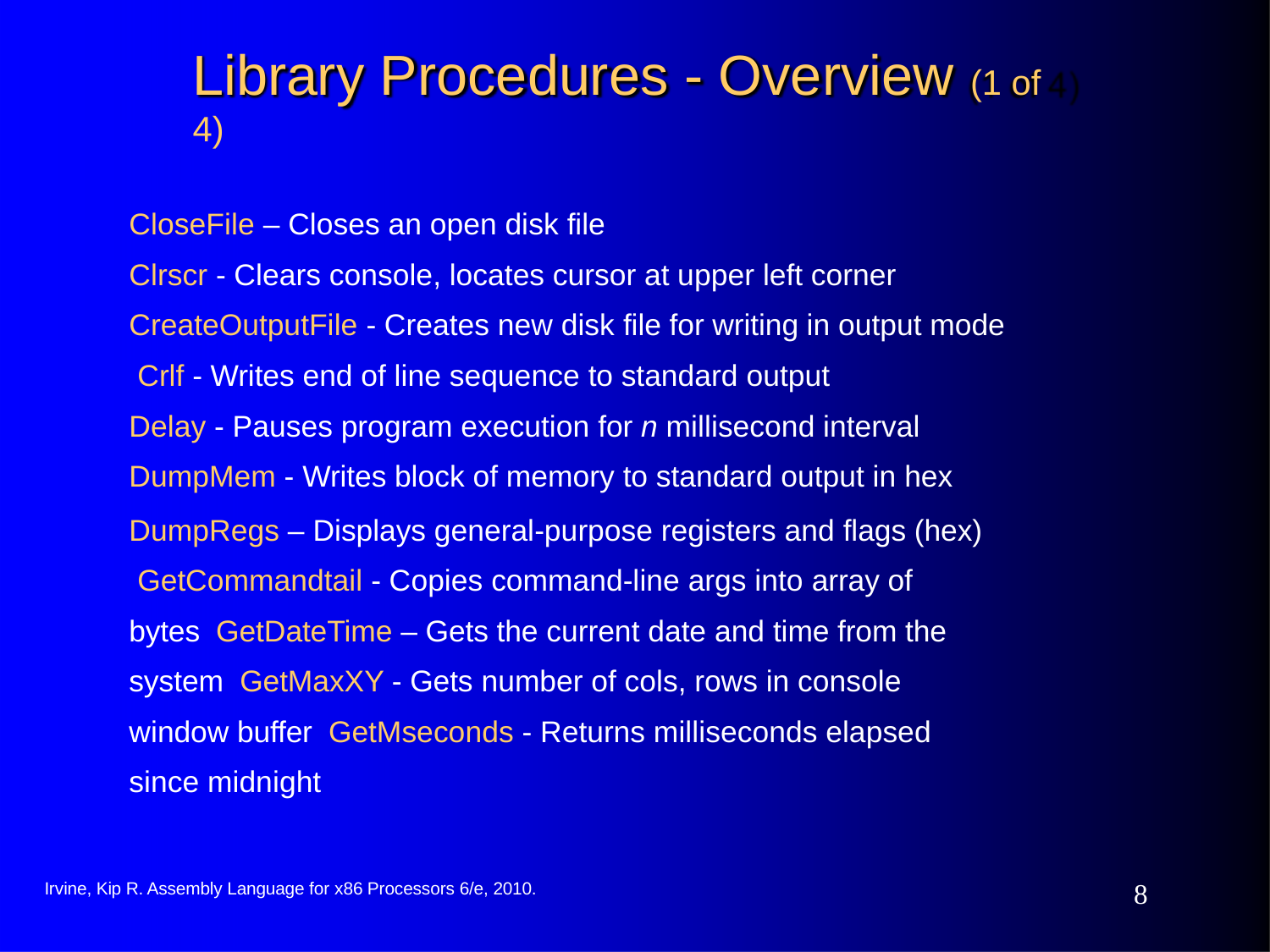

# Library Procedures - Overview (1 of 4)

CloseFile – Closes an open disk file
Clrscr - Clears console, locates cursor at upper left corner
CreateOutputFile - Creates new disk file for writing in output mode  Crlf - Writes end of line sequence to standard output
Delay - Pauses program execution for n millisecond interval  DumpMem - Writes block of memory to standard output in hex
DumpRegs – Displays general-purpose registers and flags (hex)  GetCommandtail - Copies command-line args into array of bytes  GetDateTime – Gets the current date and time from the system  GetMaxXY - Gets number of cols, rows in console window buffer  GetMseconds - Returns milliseconds elapsed since midnight
8
Irvine, Kip R. Assembly Language for x86 Processors 6/e, 2010.